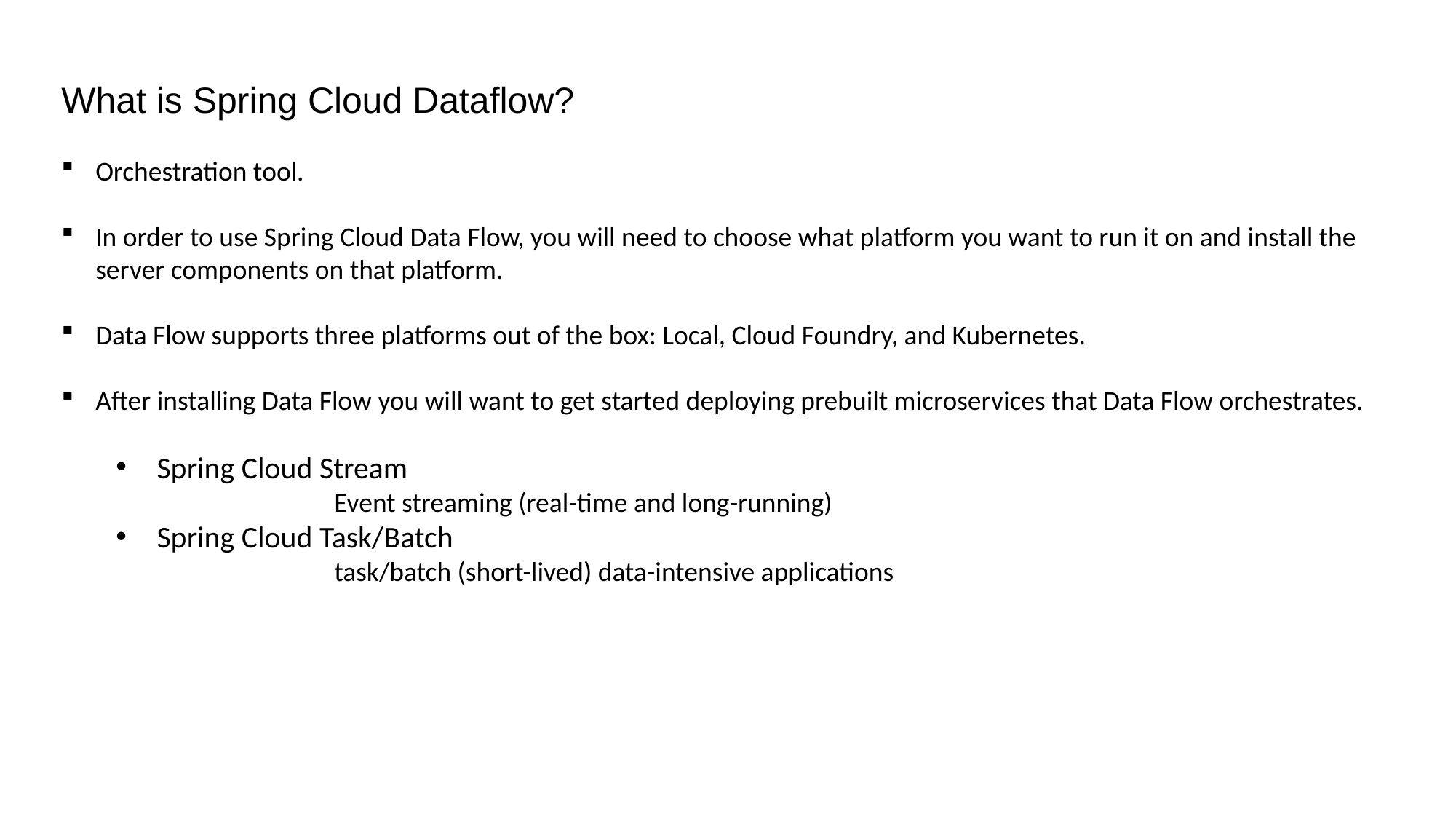

What is Spring Cloud Dataflow?

Orchestration tool.

In order to use Spring Cloud Data Flow, you will need to choose what platform you want to run it on and install the server components on that platform.

Data Flow supports three platforms out of the box: Local, Cloud Foundry, and Kubernetes.

After installing Data Flow you will want to get started deploying prebuilt microservices that Data Flow orchestrates.

Spring Cloud Stream
		Event streaming (real-time and long-running)
Spring Cloud Task/Batch
		task/batch (short-lived) data-intensive applications